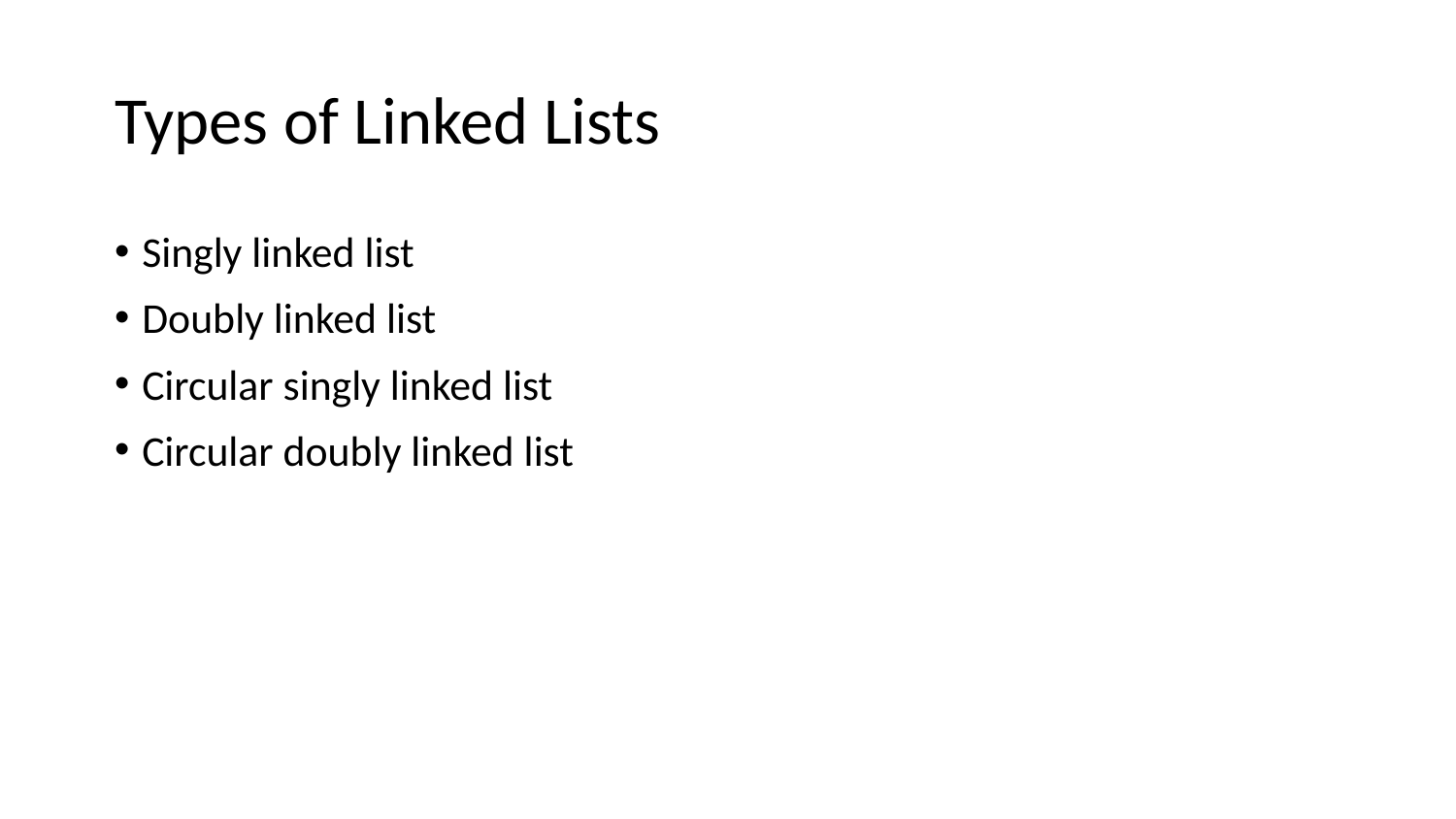

# Types of Linked Lists
Singly linked list
Doubly linked list
Circular singly linked list
Circular doubly linked list